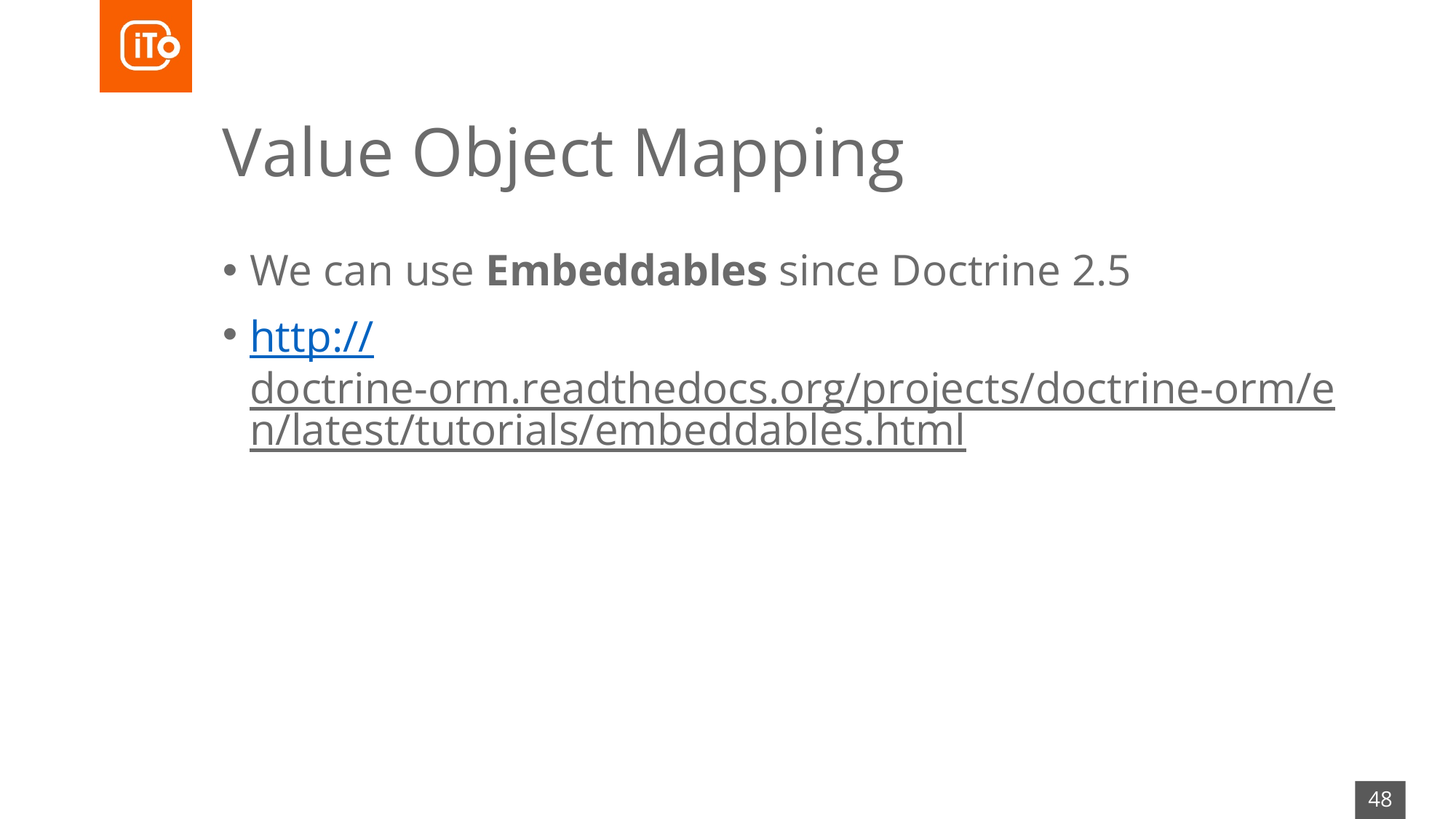

# Value Object Mapping
We can use Embeddables since Doctrine 2.5
http://doctrine-orm.readthedocs.org/projects/doctrine-orm/en/latest/tutorials/embeddables.html
48